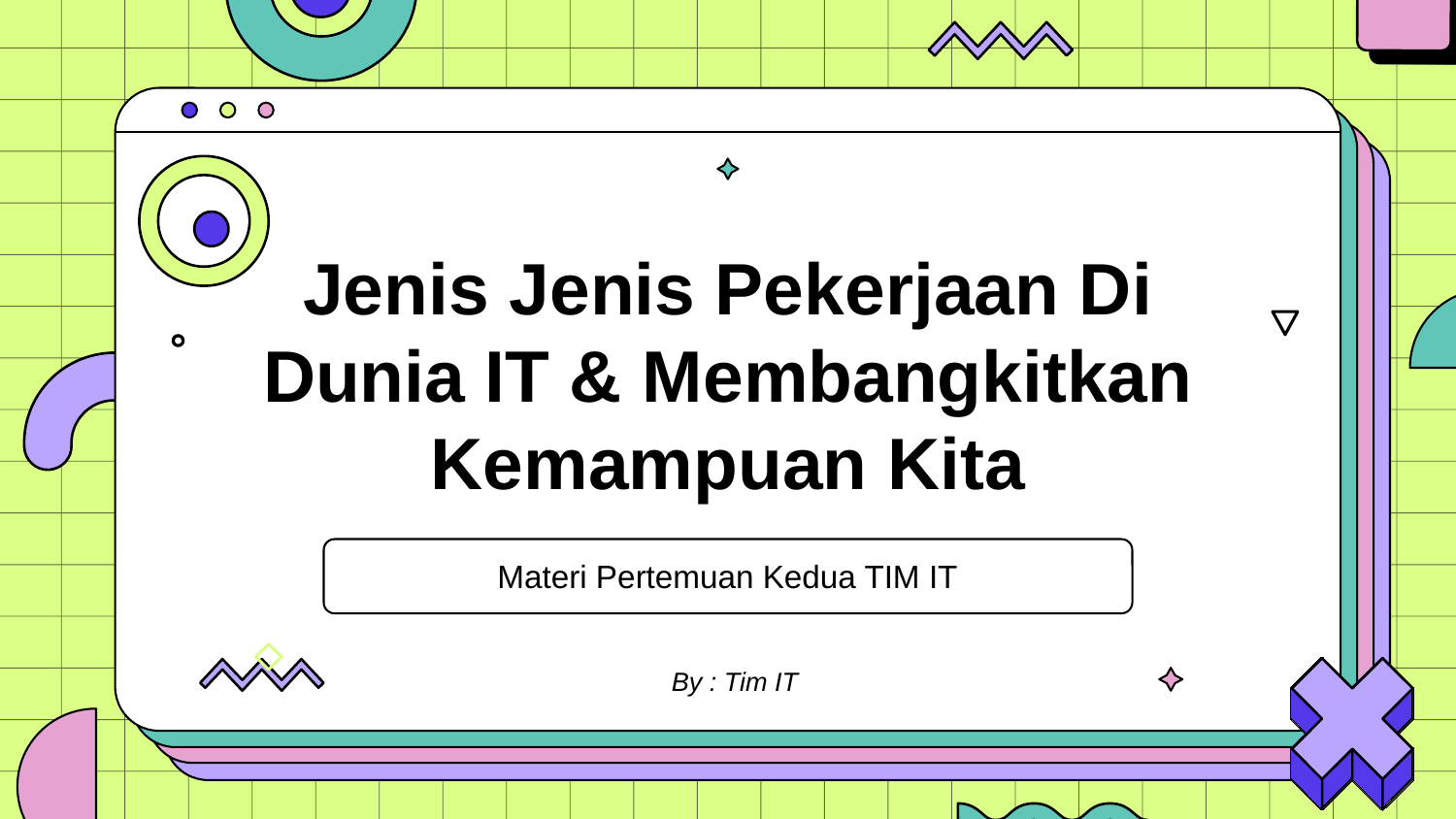

# Jenis Jenis Pekerjaan Di Dunia IT & Membangkitkan Kemampuan Kita

Materi Pertemuan Kedua TIM IT

By : Tim IT